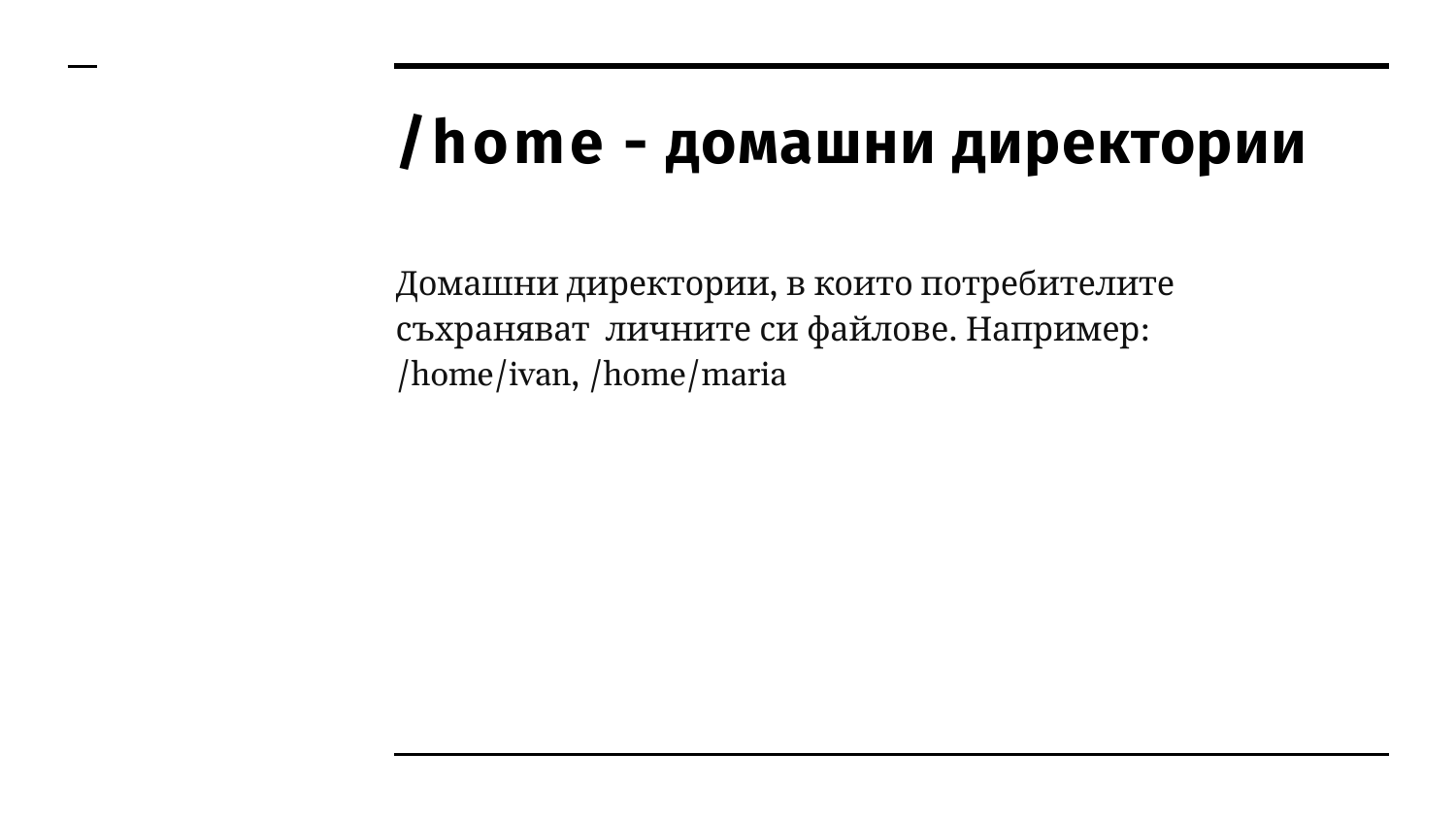

# /home - домашни директории
Домашни директории, в които потребителите съхраняват  личните си файлове. Например: /home/ivan, /home/maria